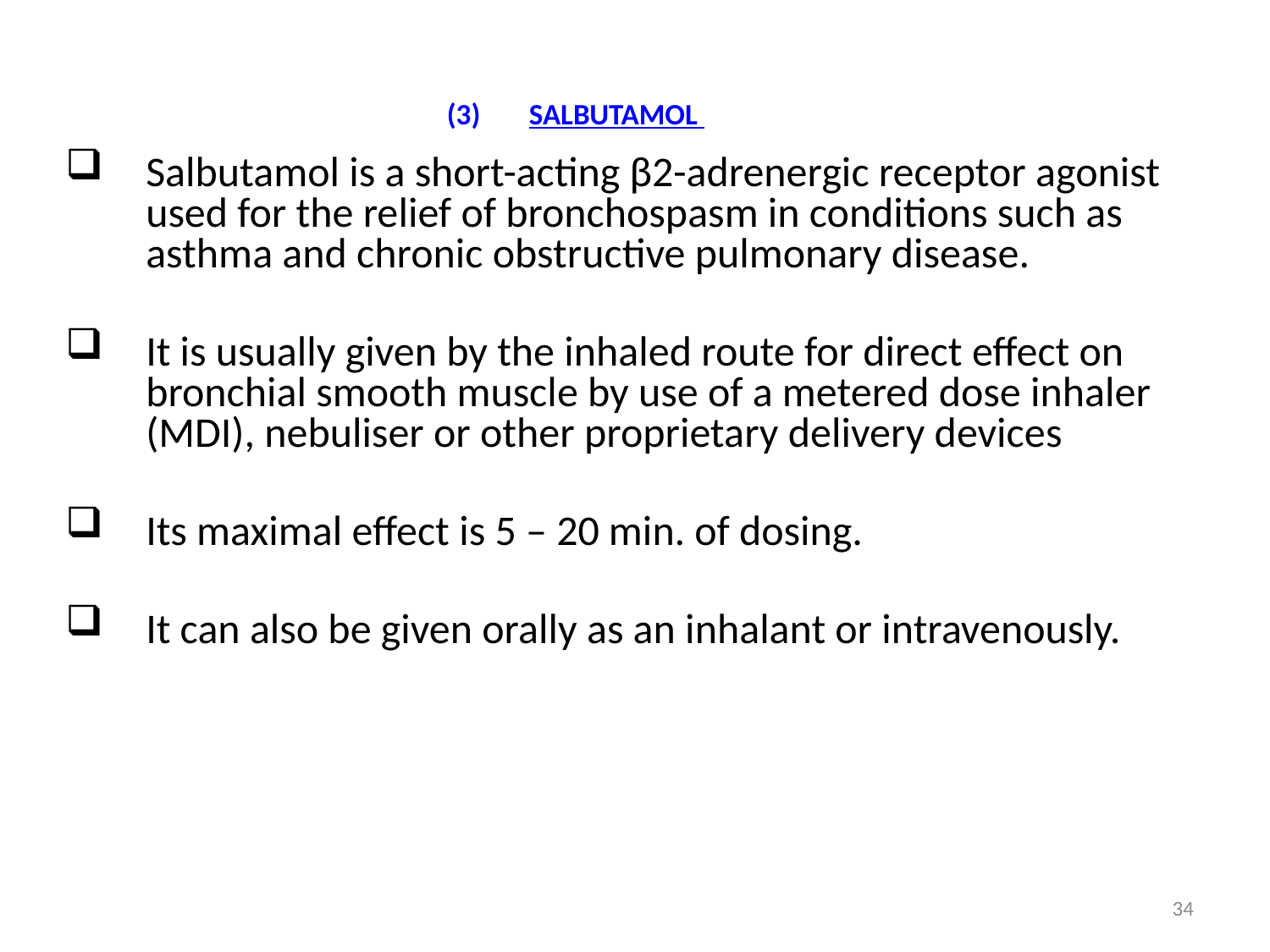

# (3)	SALBUTAMOL
Salbutamol is a short-acting β2-adrenergic receptor agonist used for the relief of bronchospasm in conditions such as asthma and chronic obstructive pulmonary disease.

It is usually given by the inhaled route for direct effect on bronchial smooth muscle by use of a metered dose inhaler (MDI), nebuliser or other proprietary delivery devices

Its maximal effect is 5 – 20 min. of dosing.

It can also be given orally as an inhalant or intravenously.

34